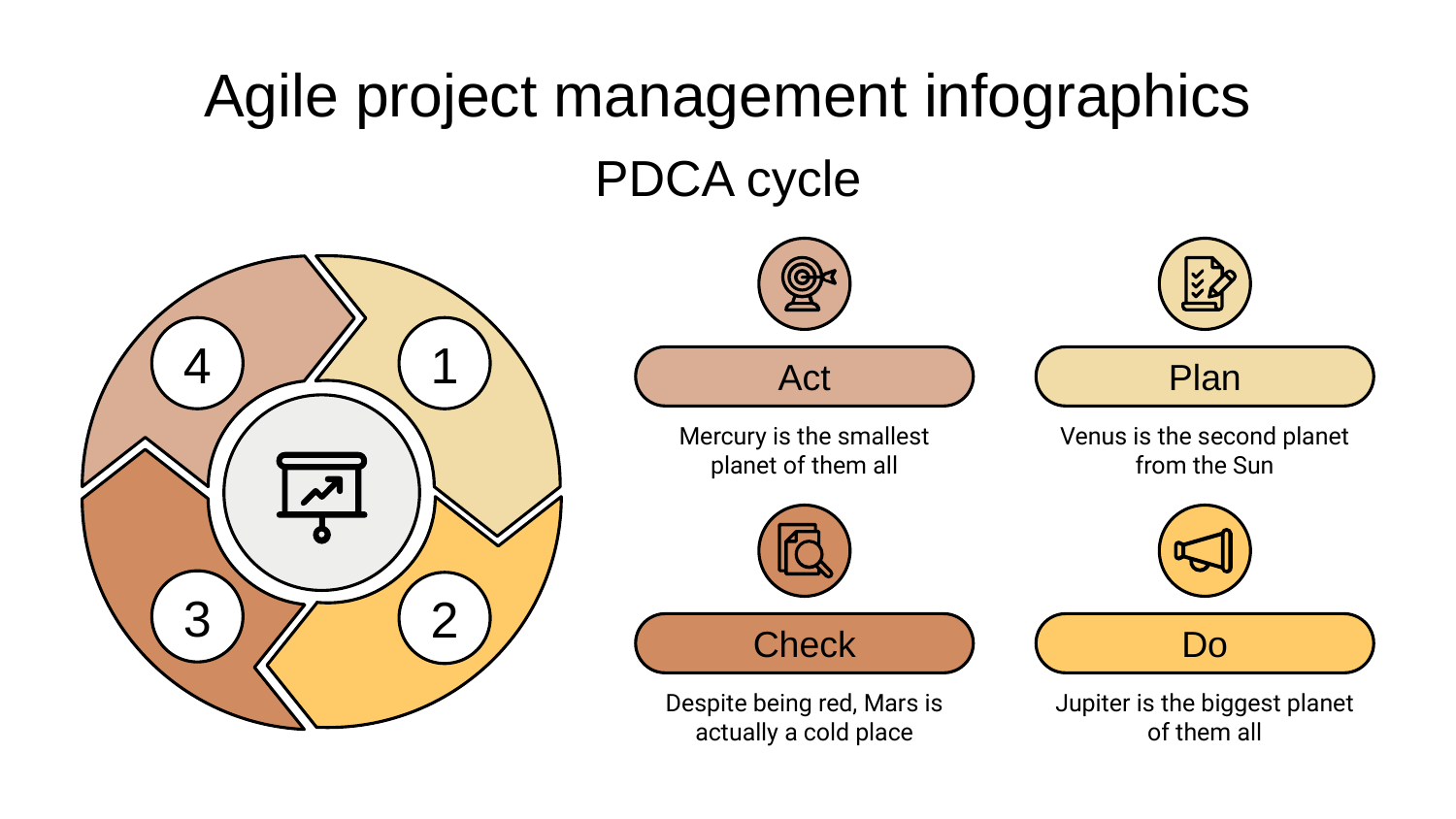

# Agile project management infographics
PDCA cycle

4
1
Act
Mercury is the smallest planet of them all
Plan
Venus is the second planet from the Sun

3
2
Check
Despite being red, Mars is actually a cold place
Do
Jupiter is the biggest planet of them all